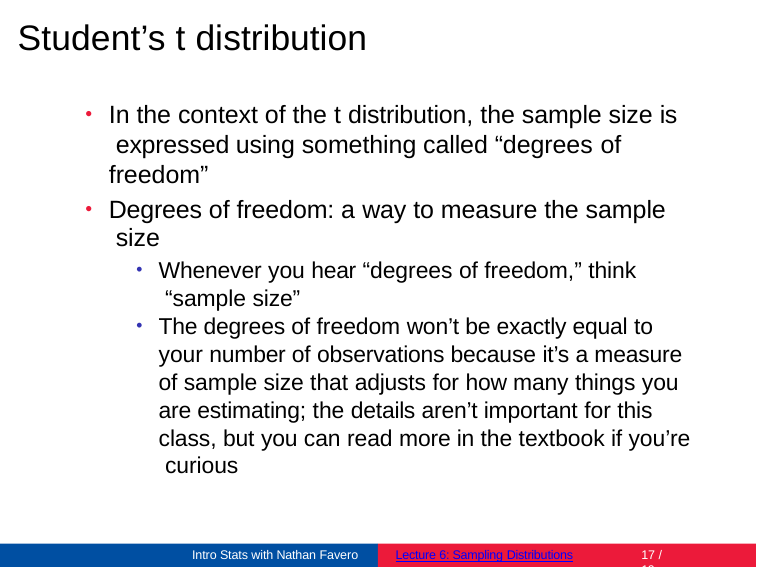

# Student’s t distribution
In the context of the t distribution, the sample size is  expressed using something called “degrees of
freedom”
Degrees of freedom: a way to measure the sample  size
Whenever you hear “degrees of freedom,” think  “sample size”
The degrees of freedom won’t be exactly equal to  your number of observations because it’s a measure  of sample size that adjusts for how many things you  are estimating; the details aren’t important for this  class, but you can read more in the textbook if you’re  curious

Intro Stats with Nathan Favero
Lecture 6: Sampling Distributions
17 / 19